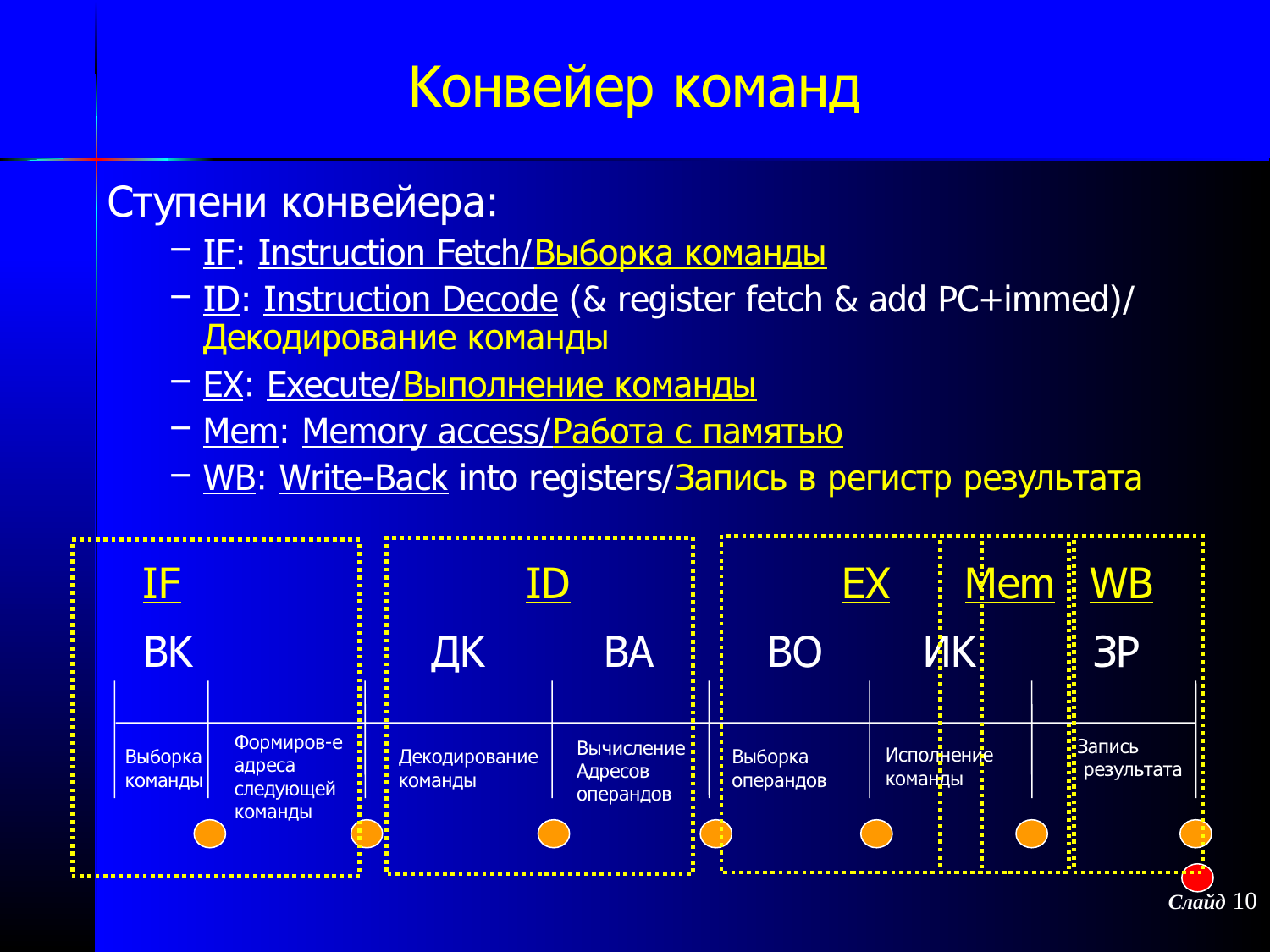

Конвейер команд
Ступени конвейера:
IF: Instruction Fetch/Выборка команды
ID: Instruction Decode (& register fetch & add PC+immed)/ Декодирование команды
EX: Execute/Выполнение команды
Mem: Memory access/Работа с памятью
WB: Write-Back into registers/Запись в регистр результата

EX

Mem

WB

ID

IF
ВК
ДК
ВА
ВО
ИК
ЗР

Формиров-е
адреса
следующей
команды
Запись
 результата

Вычисление
Адресов
операндов
Исполнение
команды
Выборка
команды
Декодирование
команды
Выборка
операндов

Слайд 10